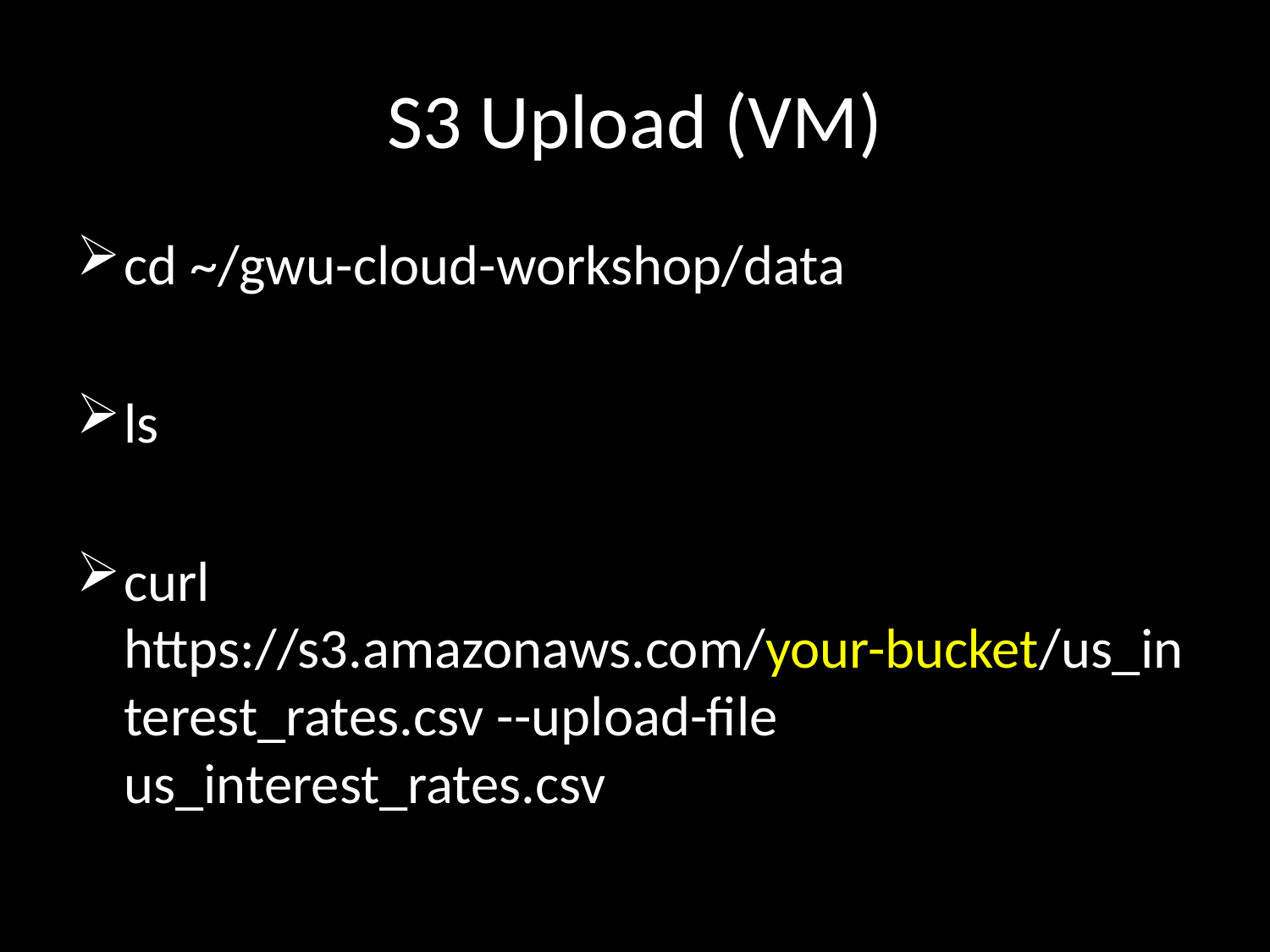

# S3 Upload (VM)
cd ~/gwu-cloud-workshop/data

ls

curl https://s3.amazonaws.com/your-bucket/us_interest_rates.csv --upload-file us_interest_rates.csv